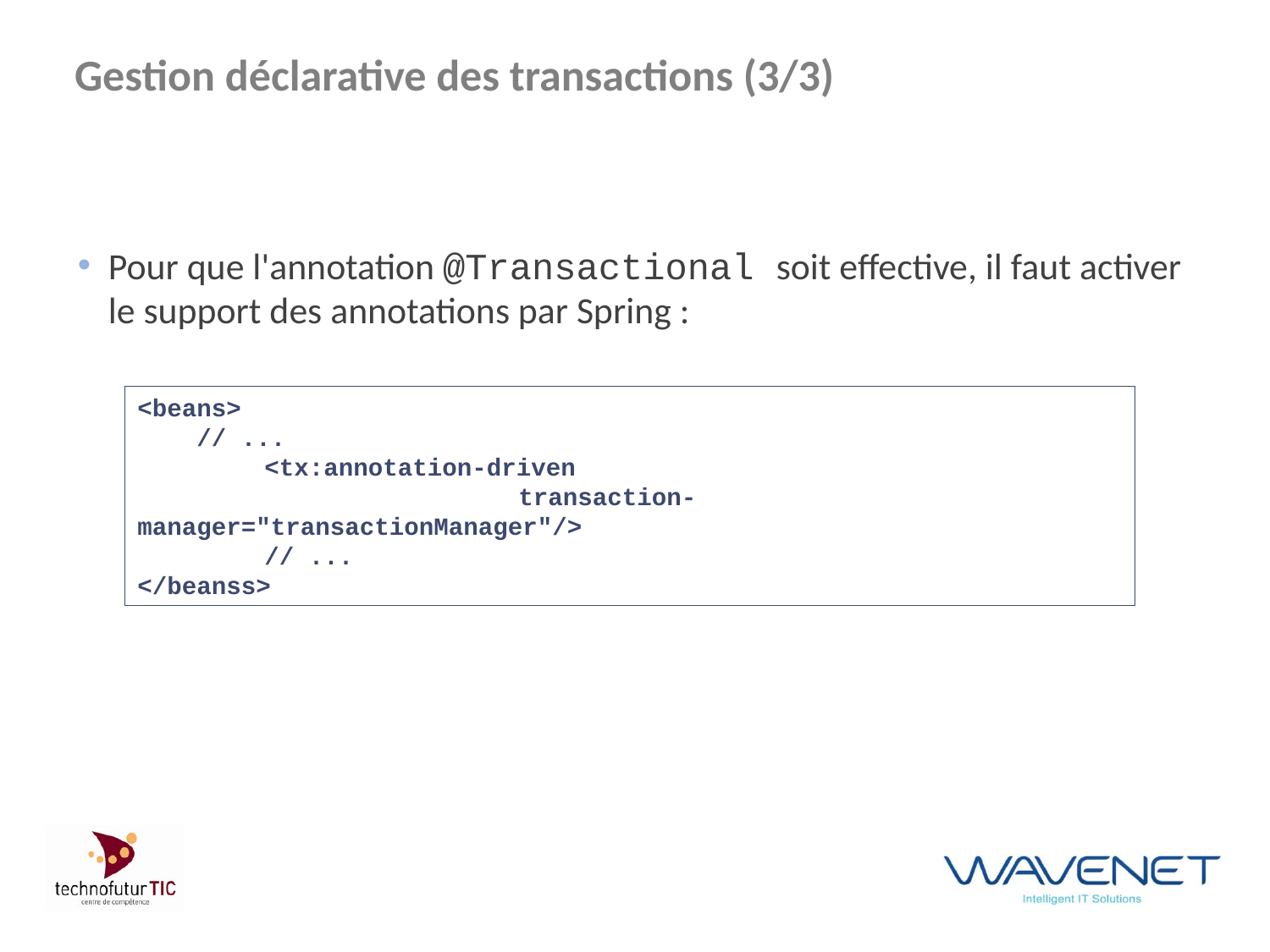

# Gestion déclarative des transactions (3/3)
Pour que l'annotation @Transactional soit effective, il faut activer le support des annotations par Spring :
<beans>
    // ...
	<tx:annotation-driven
			transaction-manager="transactionManager"/>
	// ...
</beanss>